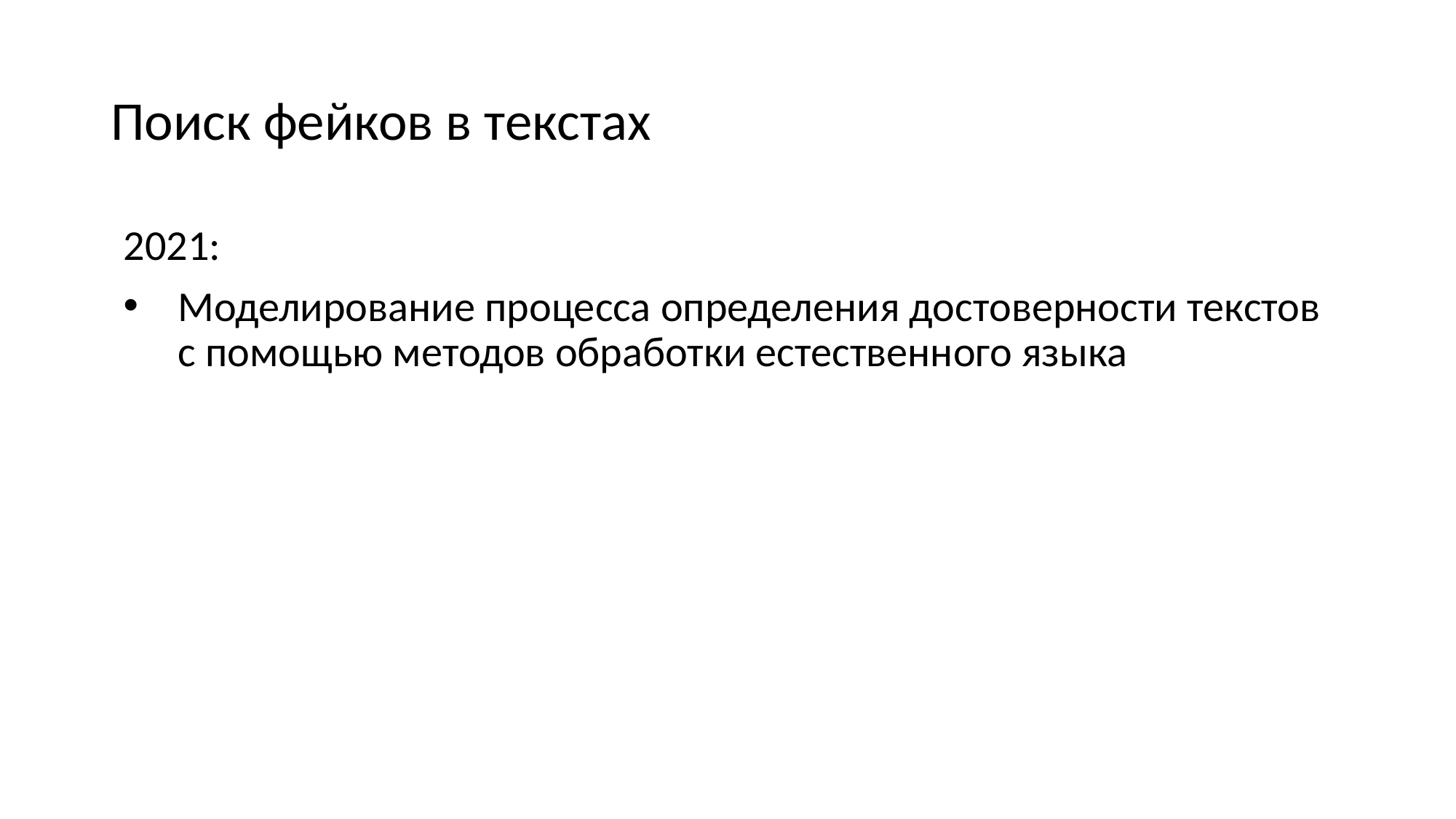

# Поиск фейков в текстах
2021:
Моделирование процесса определения достоверности текстов с помощью методов обработки естественного языка